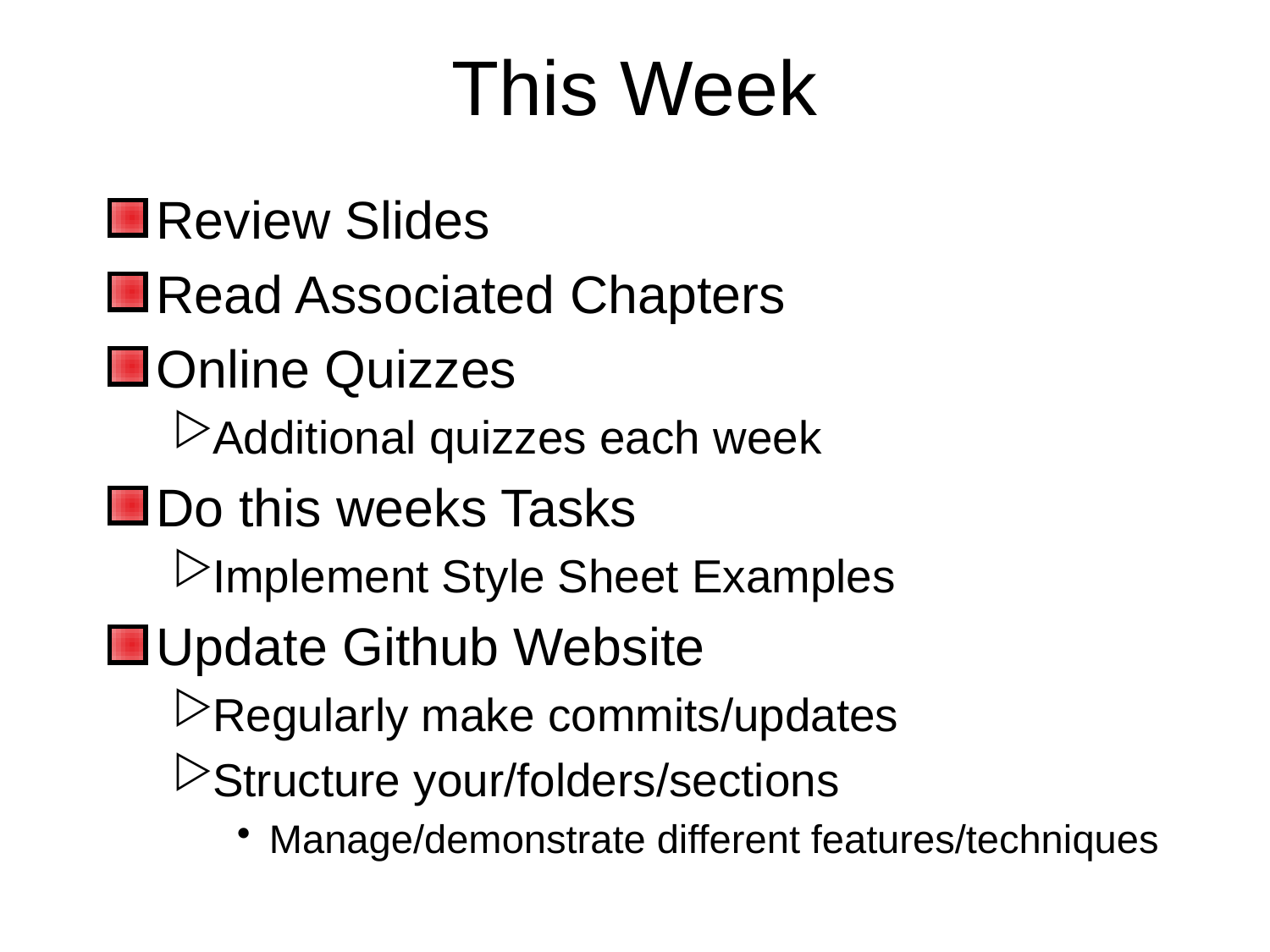

# This Week
Review Slides
Read Associated Chapters
Online Quizzes
Additional quizzes each week
Do this weeks Tasks
Implement Style Sheet Examples
Update Github Website
Regularly make commits/updates
Structure your/folders/sections
Manage/demonstrate different features/techniques